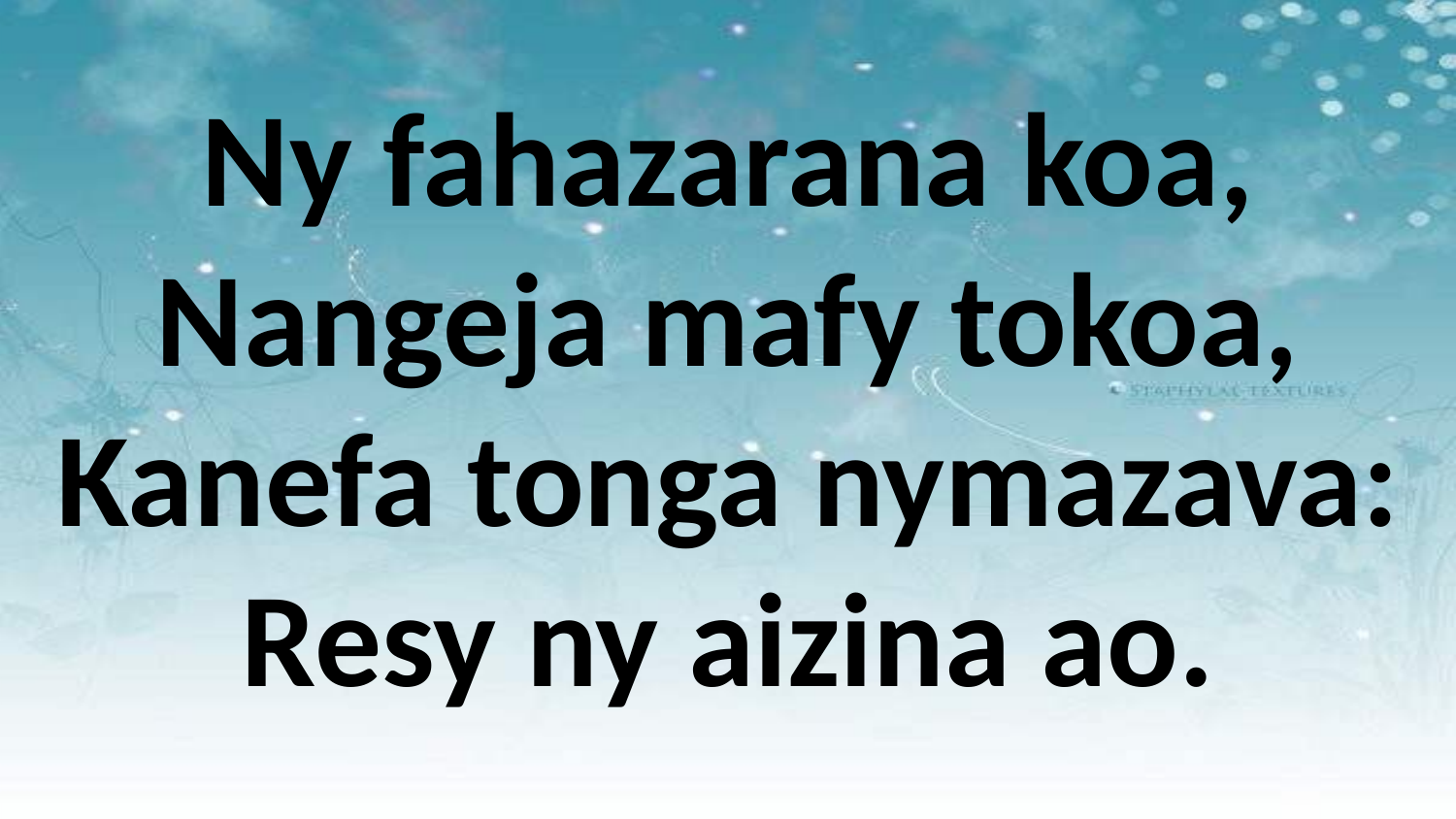

Ny fahazarana koa,
Nangeja mafy tokoa,
Kanefa tonga nymazava:
Resy ny aizina ao.